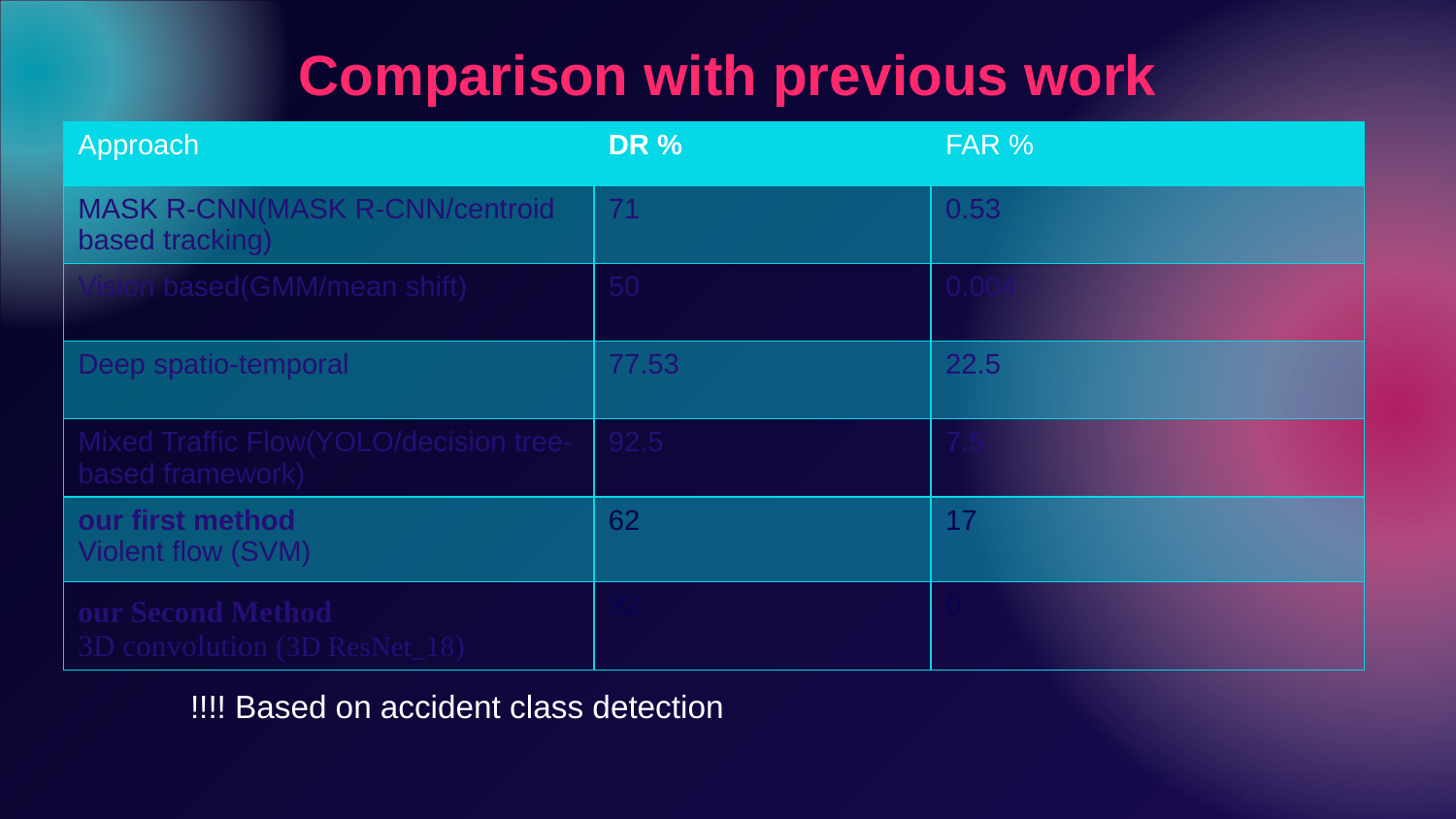

# Comparison with previous work
| Approach | DR % | FAR % |
| --- | --- | --- |
| MASK R-CNN(MASK R-CNN/centroid based tracking) | 71 | 0.53 |
| Vision based(GMM/mean shift) | 50 | 0.004 |
| Deep spatio-temporal | 77.53 | 22.5 |
| Mixed Traffic Flow(YOLO/decision tree-based framework) | 92.5 | 7.5 |
| our first method Violent flow (SVM) | 62 | 17 |
| our Second Method 3D convolution (3D ResNet\_18) | 92 | 0 |
!!!! Based on accident class detection